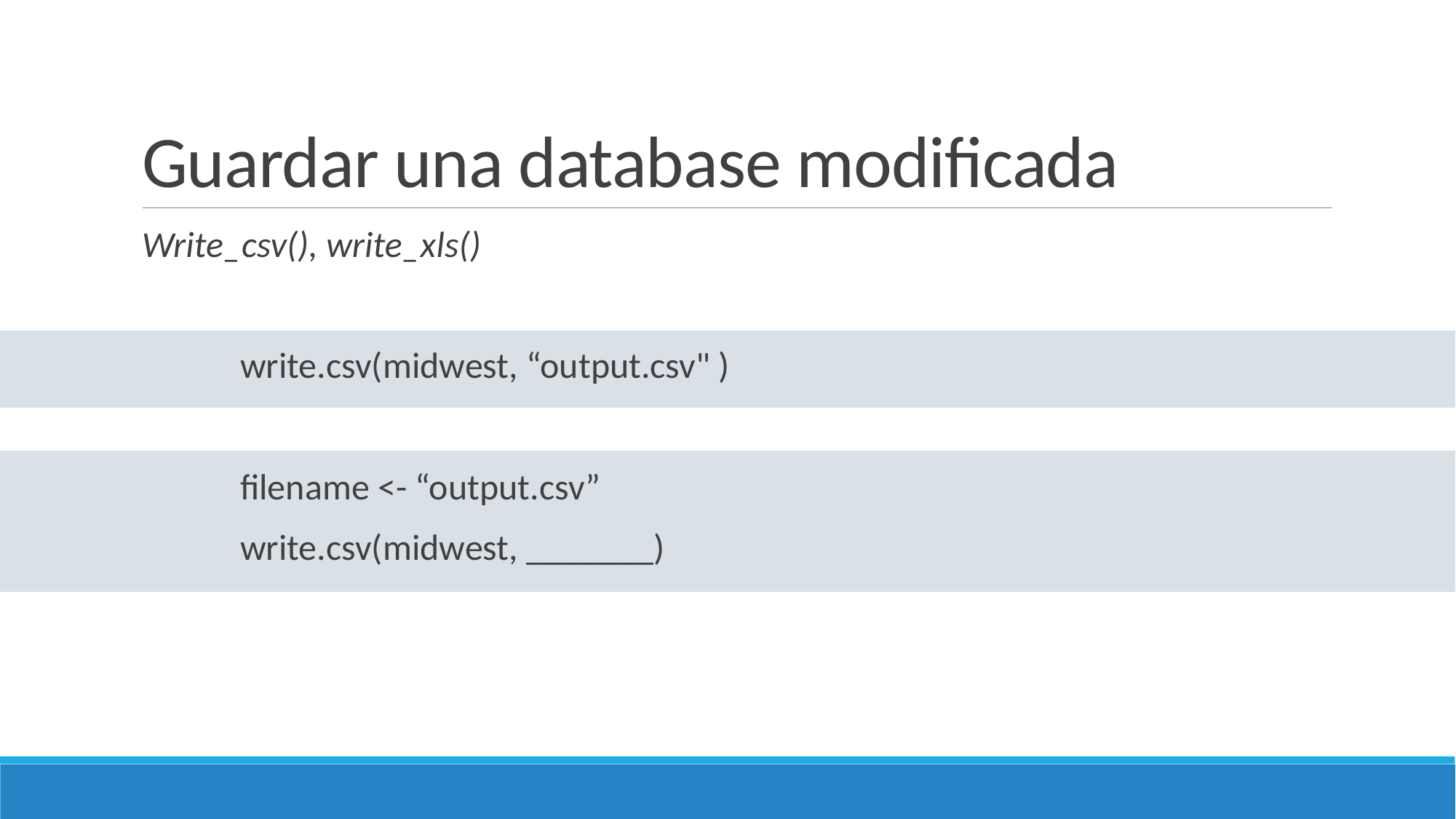

# Guardar una database modificada
Write_csv(), write_xls()

	write.csv(midwest, “output.csv" )

	filename <- “output.csv”
	write.csv(midwest, _______)